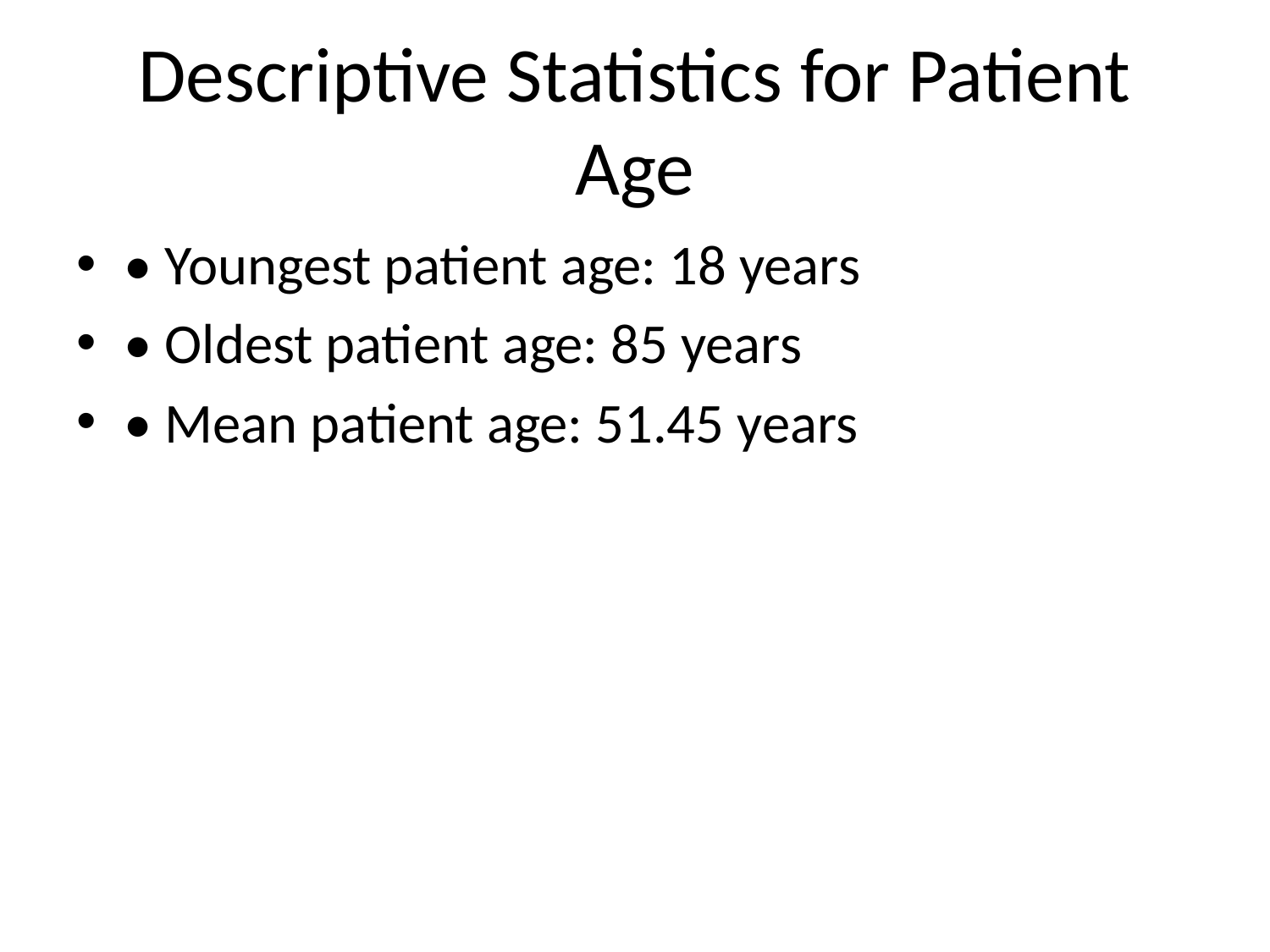

# Descriptive Statistics for Patient Age
• Youngest patient age: 18 years
• Oldest patient age: 85 years
• Mean patient age: 51.45 years